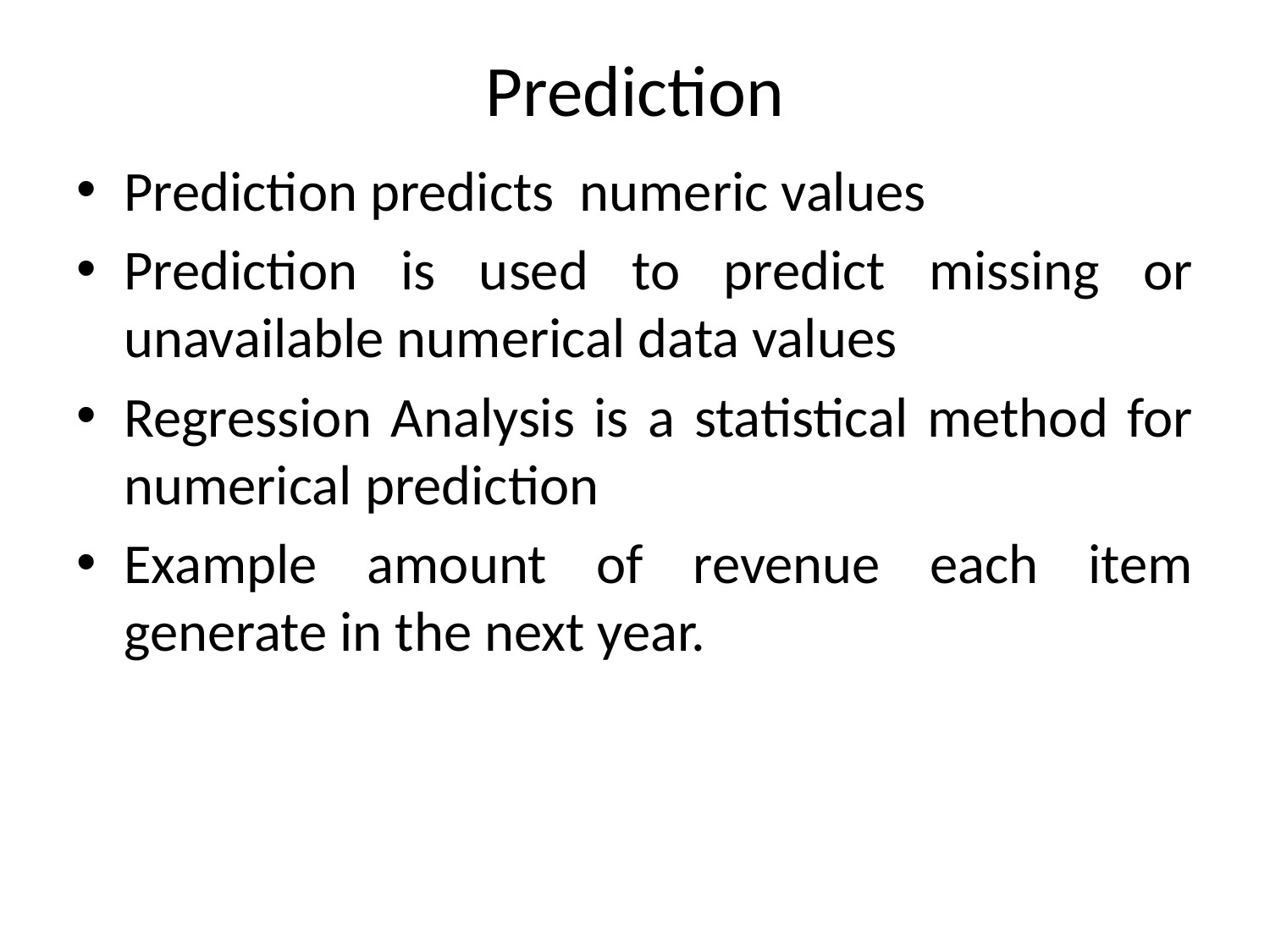

# Prediction
Prediction predicts  numeric values
Prediction is used to predict missing or unavailable numerical data values
Regression Analysis is a statistical method for numerical prediction
Example amount of revenue each item generate in the next year.